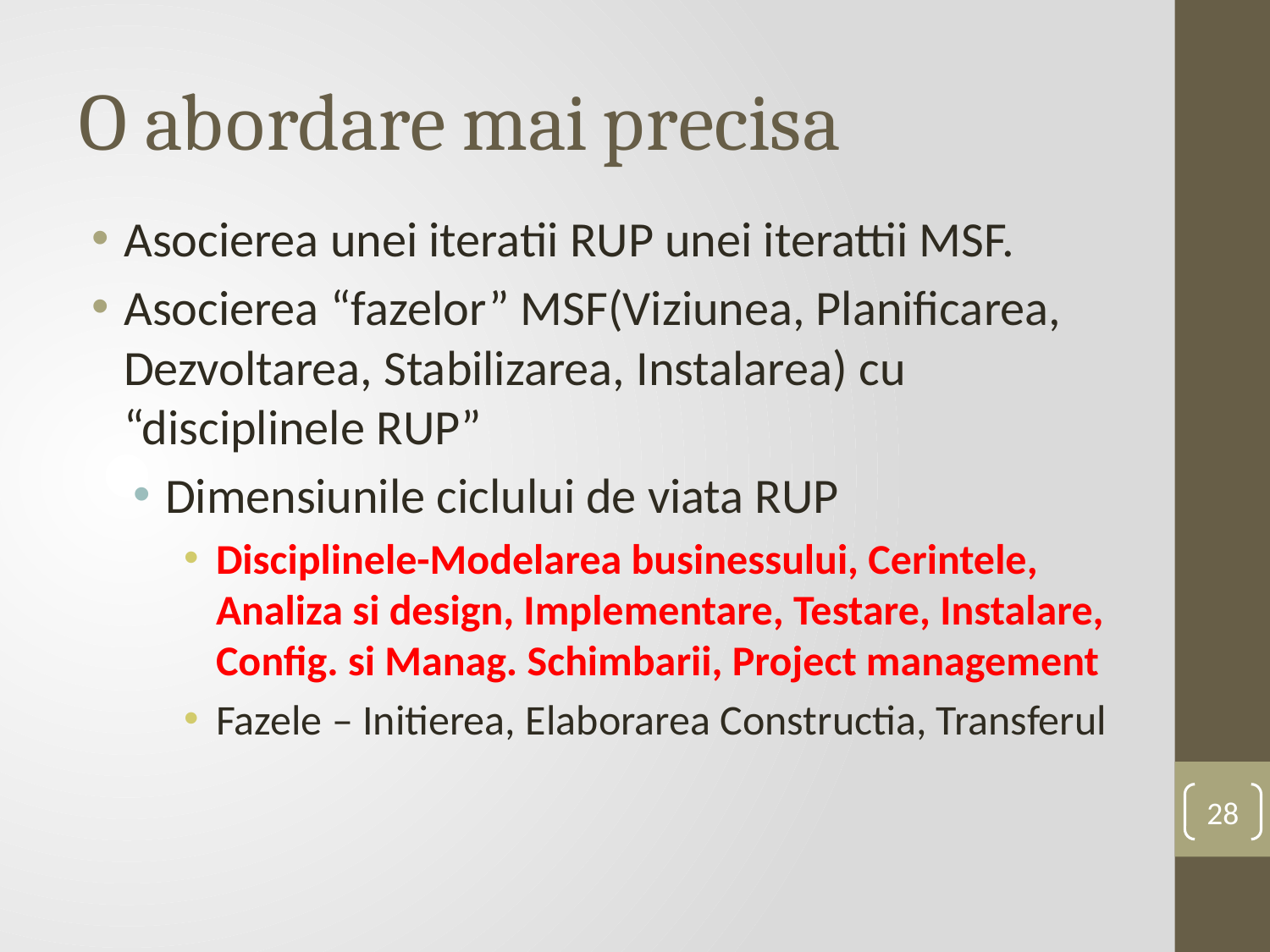

# O abordare mai precisa
Asocierea unei iteratii RUP unei iterattii MSF.
Asocierea “fazelor” MSF(Viziunea, Planificarea, Dezvoltarea, Stabilizarea, Instalarea) cu “disciplinele RUP”
Dimensiunile ciclului de viata RUP
Disciplinele-Modelarea businessului, Cerintele, Analiza si design, Implementare, Testare, Instalare, Config. si Manag. Schimbarii, Project management
Fazele – Initierea, Elaborarea Constructia, Transferul

28